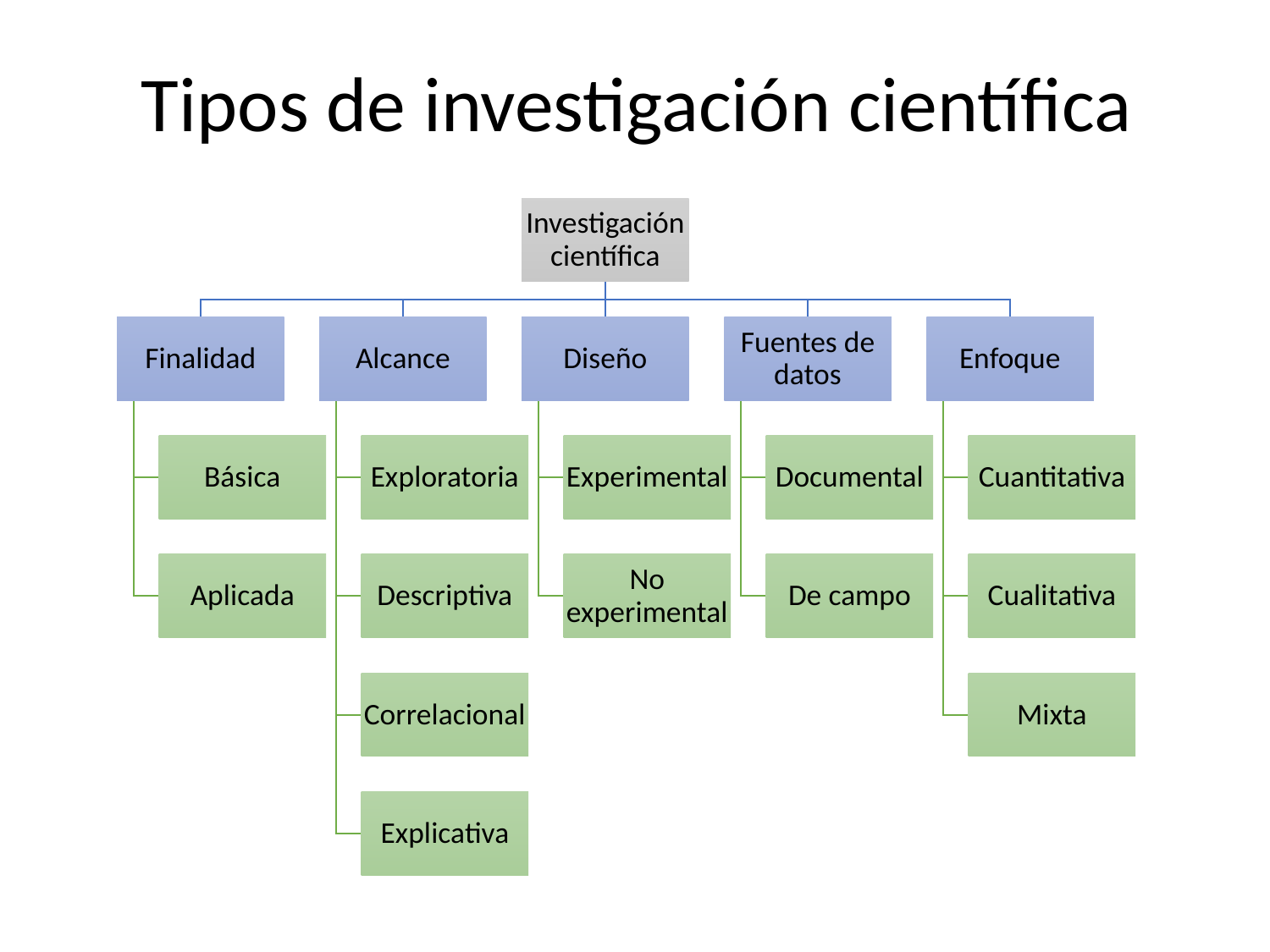

# Tipos de investigación científica
Investigación científica
Finalidad
Básica
Aplicada
Alcance
Exploratoria
Descriptiva
Correlacional
Explicativa
Diseño
Experimental
No experimental
Fuentes de datos
Documental
De campo
Enfoque
Cuantitativa
Cualitativa
Mixta